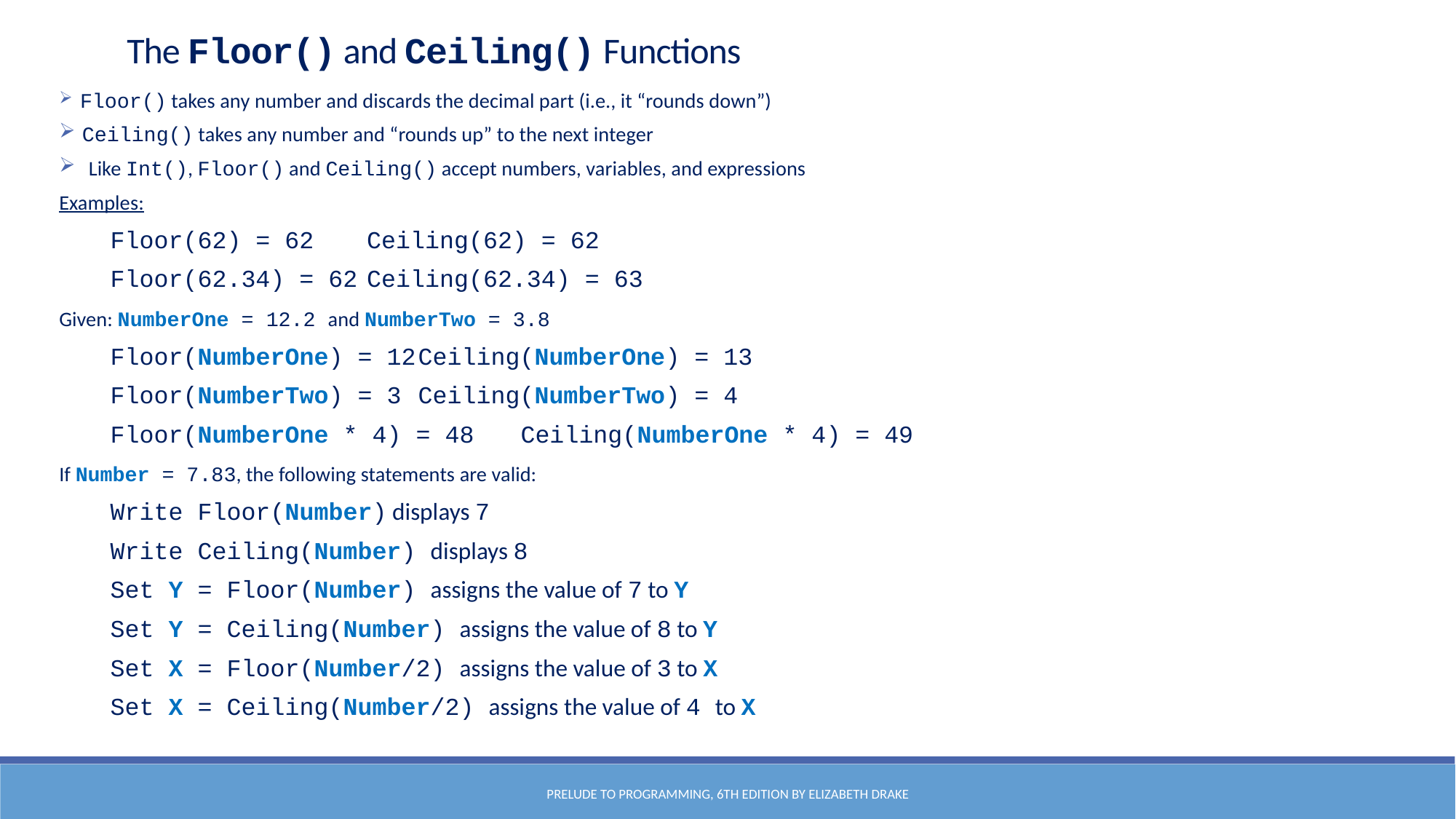

The Floor() and Ceiling() Functions
 Floor() takes any number and discards the decimal part (i.e., it “rounds down”)
 Ceiling() takes any number and “rounds up” to the next integer
    Like Int(), Floor() and Ceiling() accept numbers, variables, and expressions
Examples:
	Floor(62) = 62			Ceiling(62) = 62
	Floor(62.34) = 62		Ceiling(62.34) = 63
Given: NumberOne = 12.2 and NumberTwo = 3.8
	Floor(NumberOne) = 12		Ceiling(NumberOne) = 13
	Floor(NumberTwo) = 3		Ceiling(NumberTwo) = 4
	Floor(NumberOne * 4) = 48	Ceiling(NumberOne * 4) = 49
If Number = 7.83, the following statements are valid:
	Write Floor(Number) displays 7
	Write Ceiling(Number) displays 8
	Set Y = Floor(Number) assigns the value of 7 to Y
	Set Y = Ceiling(Number) assigns the value of 8 to Y
	Set X = Floor(Number/2) assigns the value of 3 to X
	Set X = Ceiling(Number/2) assigns the value of 4 to X
Prelude to Programming, 6th edition by Elizabeth Drake